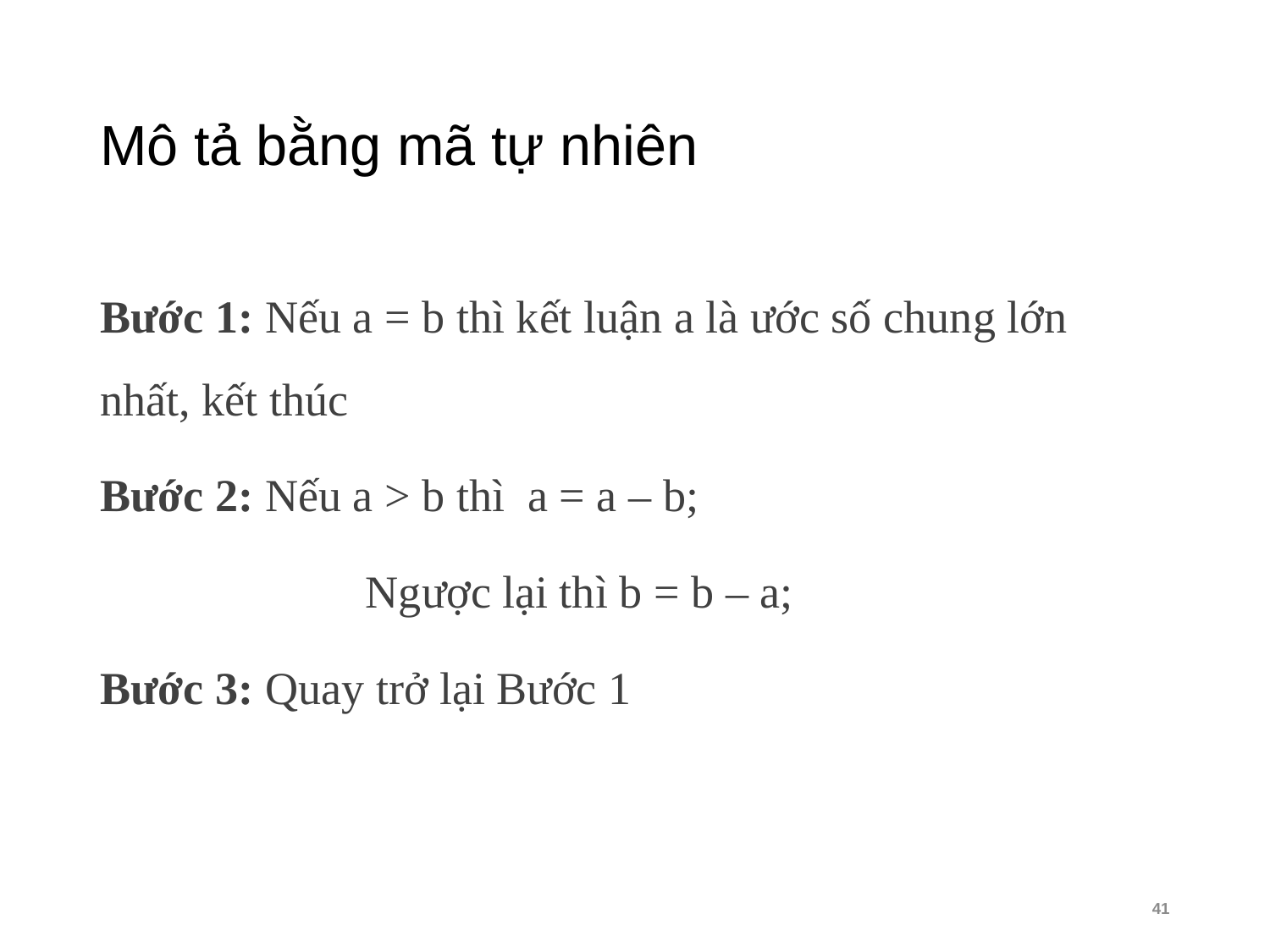

# Mô tả bằng mã tự nhiên
Bước 1: Nếu a = b thì kết luận a là ước số chung lớn nhất, kết thúc
Bước 2: Nếu a > b thì  a = a – b;
	  	 Ngược lại thì b = b – a;
Bước 3: Quay trở lại Bước 1
41